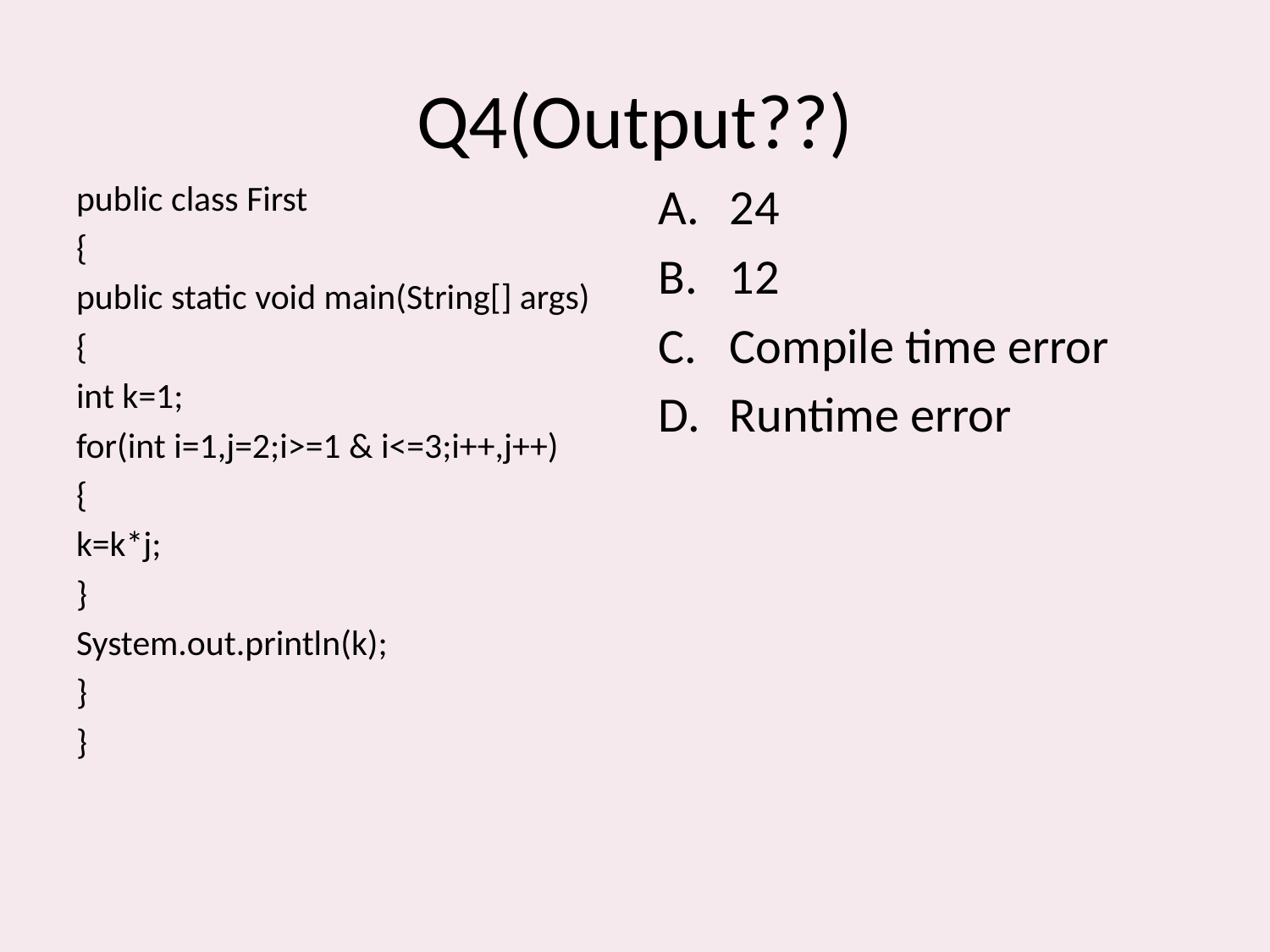

# Q4(Output??)
public class First
{
public static void main(String[] args)
{
int k=1;
for(int i=1,j=2;i>=1 & i<=3;i++,j++)
{
k=k*j;
}
System.out.println(k);
}
}
24
12
Compile time error
Runtime error